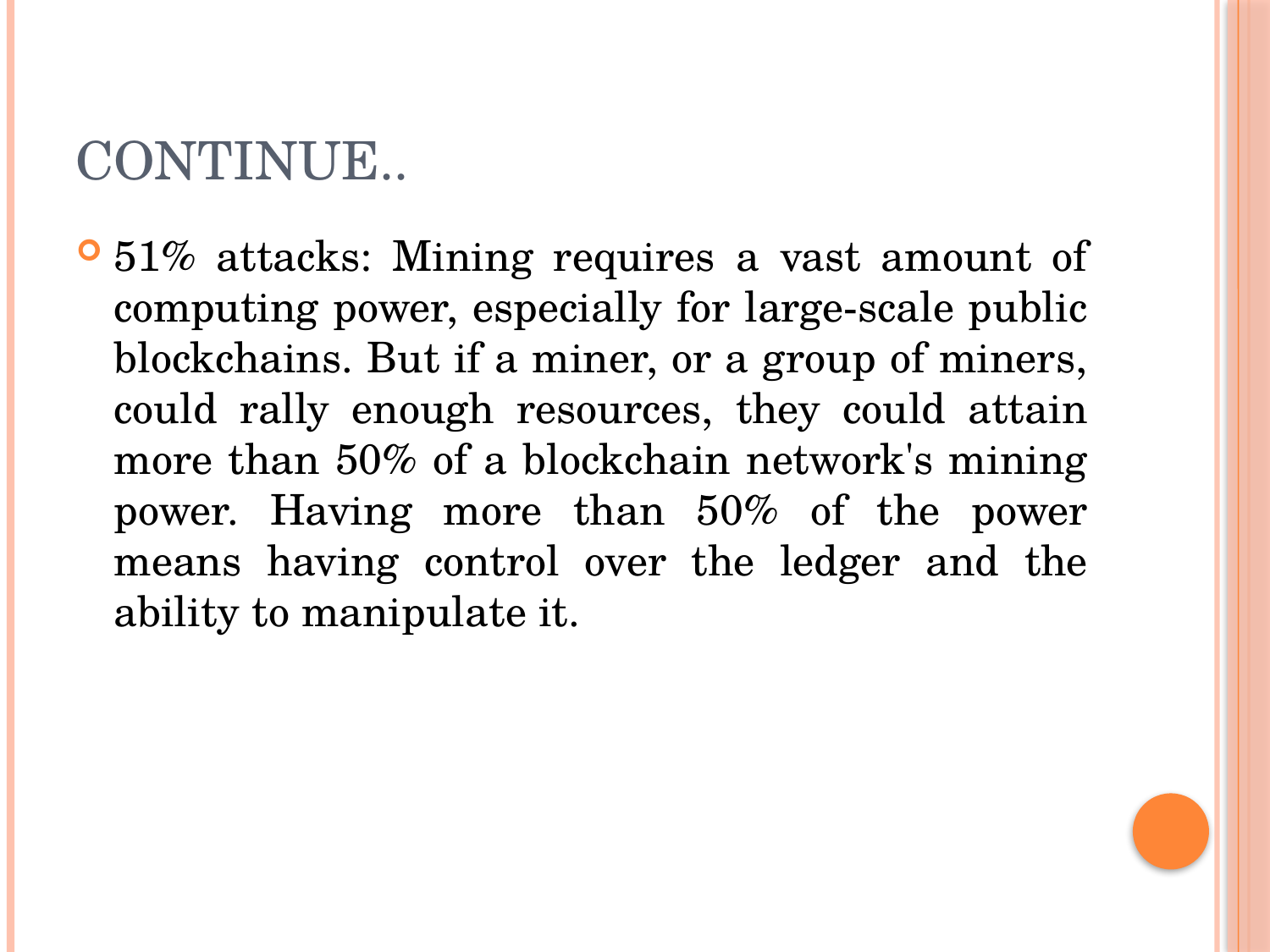

# Continue..
51% attacks: Mining requires a vast amount of computing power, especially for large-scale public blockchains. But if a miner, or a group of miners, could rally enough resources, they could attain more than 50% of a blockchain network's mining power. Having more than 50% of the power means having control over the ledger and the ability to manipulate it.